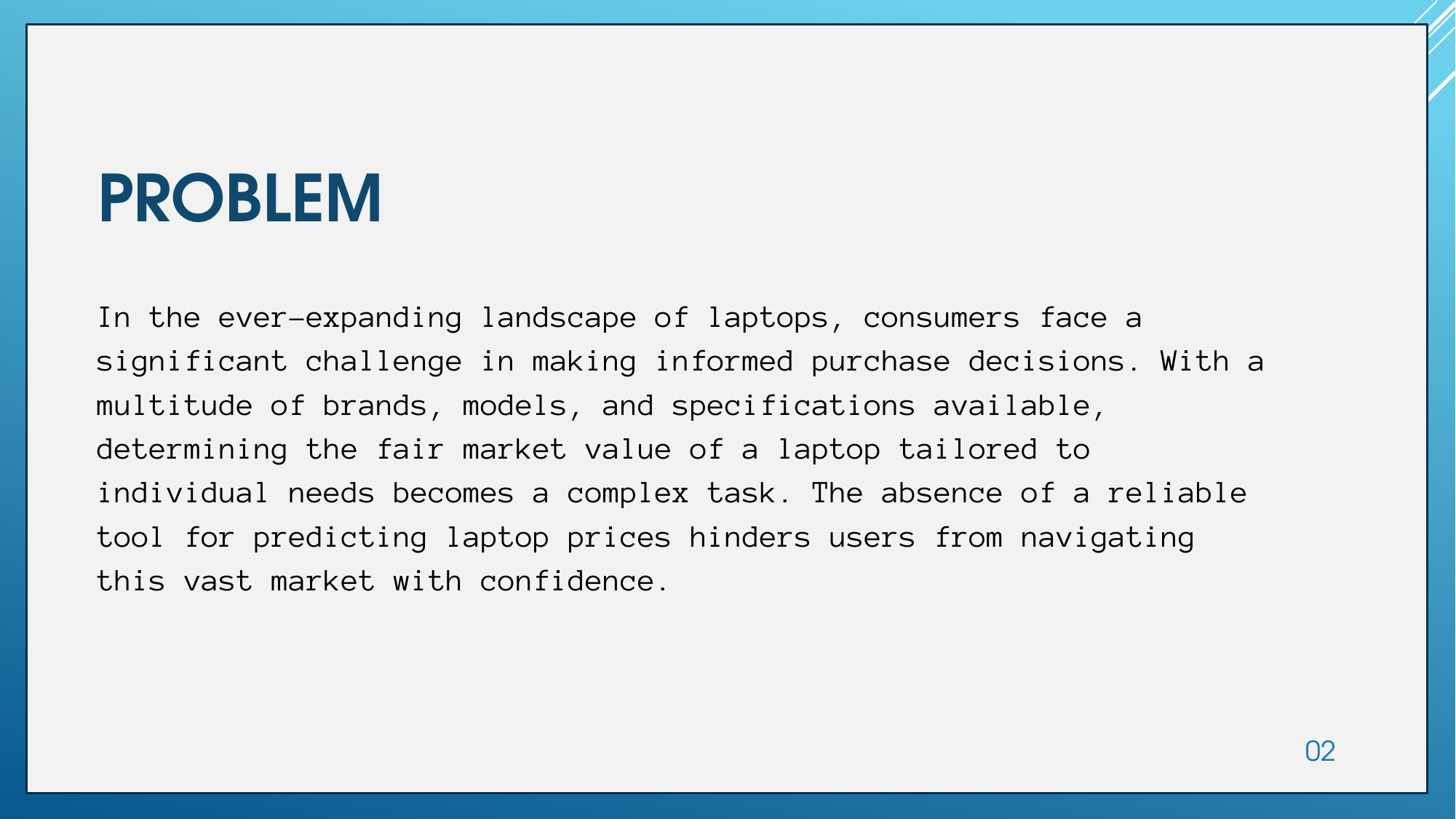

Problem
In the ever-expanding landscape of laptops, consumers face a significant challenge in making informed purchase decisions. With a multitude of brands, models, and specifications available, determining the fair market value of a laptop tailored to individual needs becomes a complex task. The absence of a reliable tool for predicting laptop prices hinders users from navigating this vast market with confidence.
02